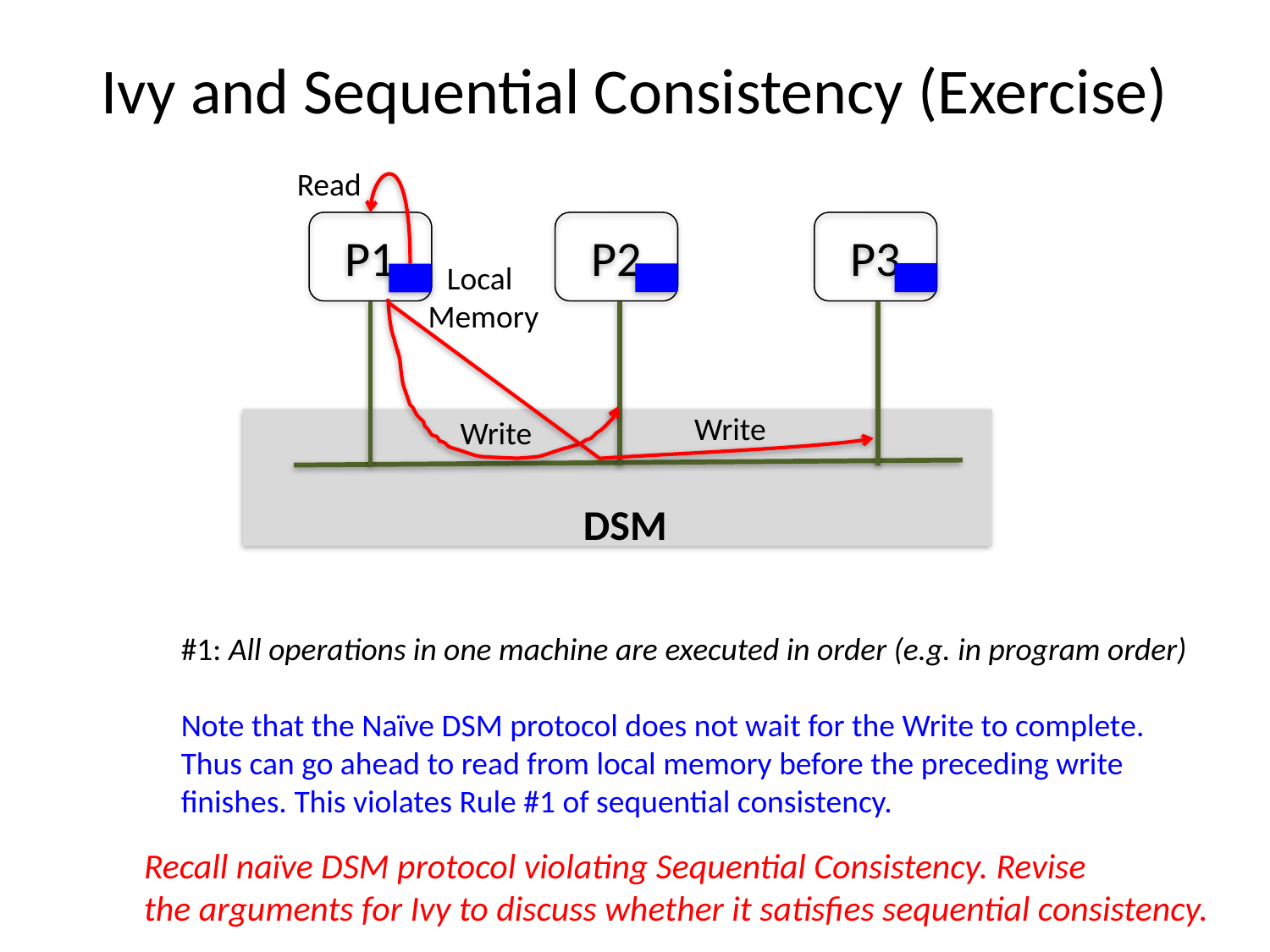

# Ivy and Sequential Consistency (Exercise)
Read
P1
P2
P3
Local
Memory

Write
Write

DSM
#1: All operations in one machine are executed in order (e.g. in program order)

Note that the Naïve DSM protocol does not wait for the Write to complete.
Thus can go ahead to read from local memory before the preceding write
finishes. This violates Rule #1 of sequential consistency.
Recall naïve DSM protocol violating Sequential Consistency. Revise
the arguments for Ivy to discuss whether it satisfies sequential consistency.